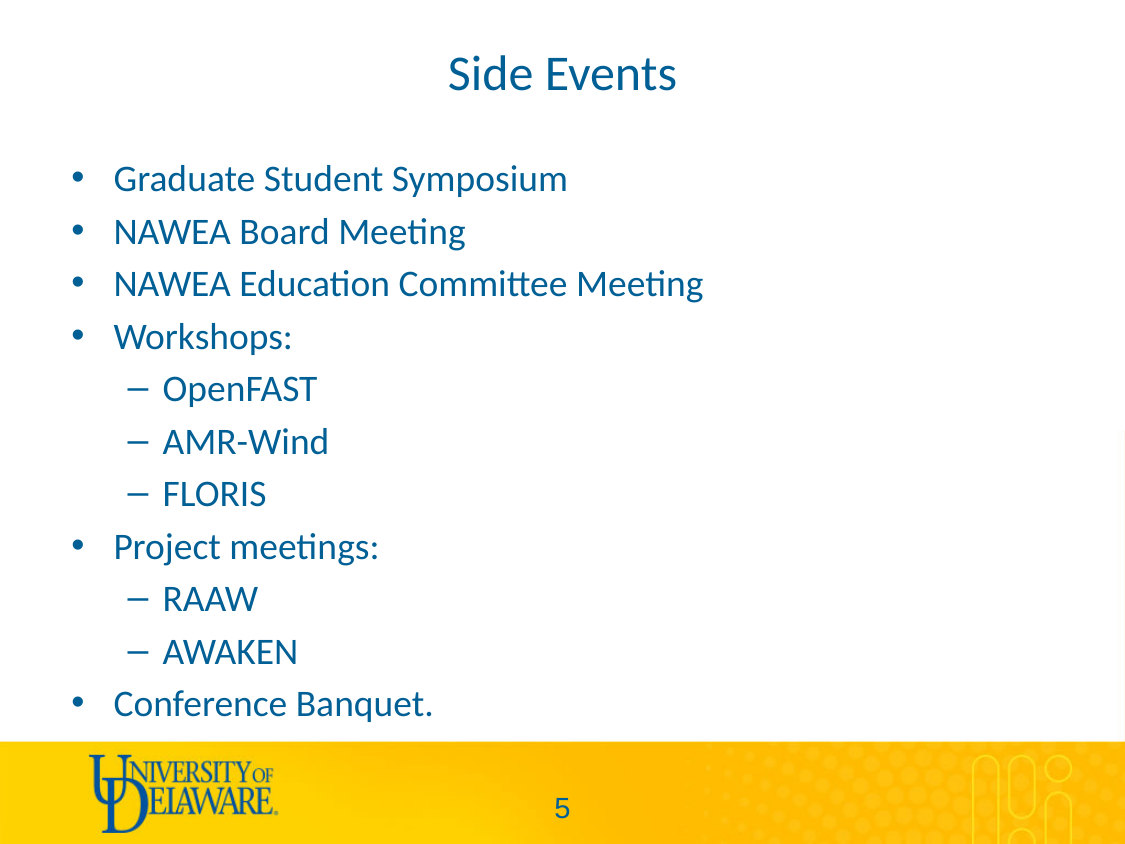

# Side Events
Graduate Student Symposium
NAWEA Board Meeting
NAWEA Education Committee Meeting
Workshops:
OpenFAST
AMR-Wind
FLORIS
Project meetings:
RAAW
AWAKEN
Conference Banquet.
5